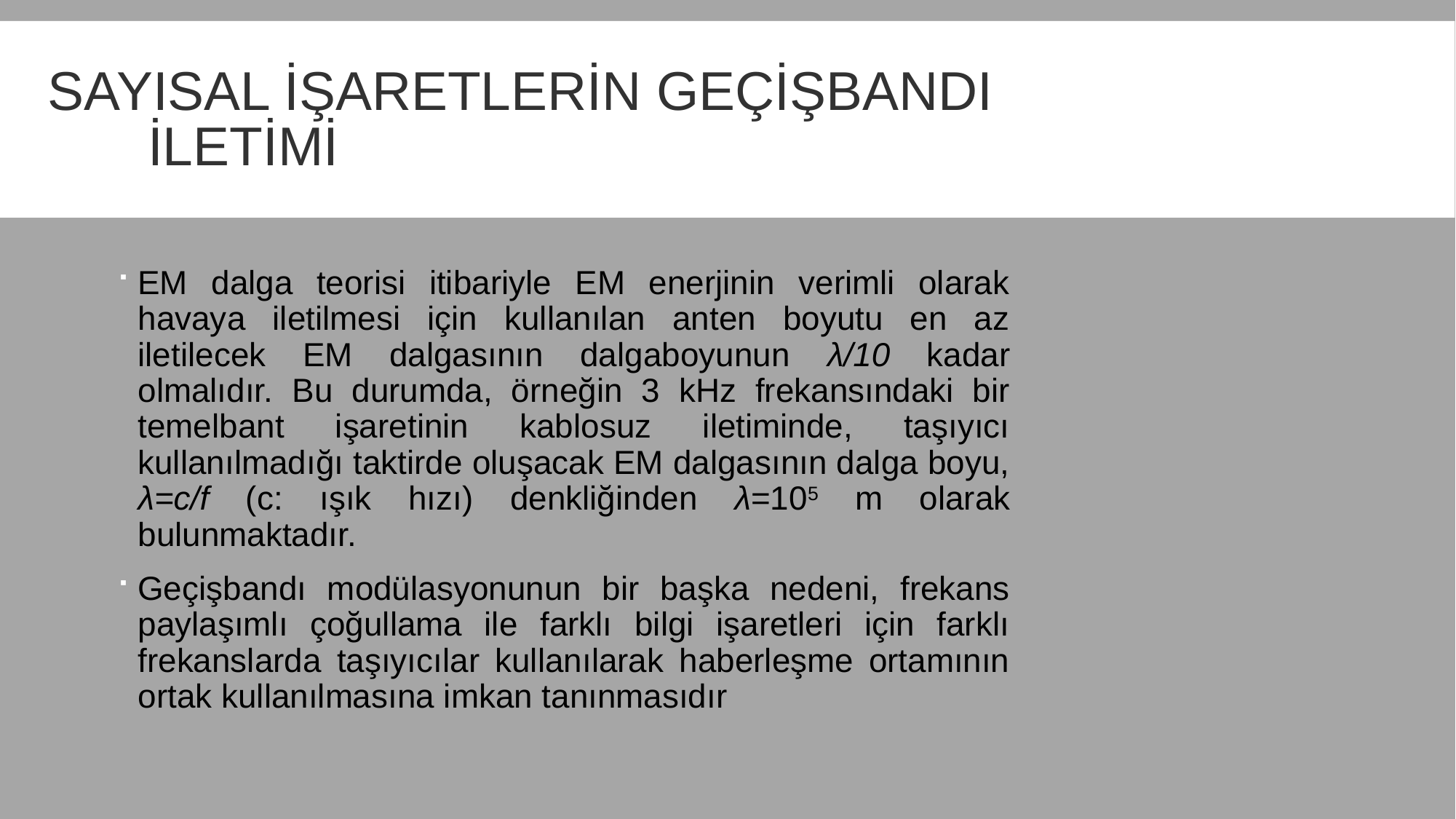

# Sayısal İşaretlerin Geçişbandı İletimi
EM dalga teorisi itibariyle EM enerjinin verimli olarak havaya iletilmesi için kullanılan anten boyutu en az iletilecek EM dalgasının dalgaboyunun λ/10 kadar olmalıdır. Bu durumda, örneğin 3 kHz frekansındaki bir temelbant işaretinin kablosuz iletiminde, taşıyıcı kullanılmadığı taktirde oluşacak EM dalgasının dalga boyu, λ=c/f (c: ışık hızı) denkliğinden λ=105 m olarak bulunmaktadır.
Geçişbandı modülasyonunun bir başka nedeni, frekans paylaşımlı çoğullama ile farklı bilgi işaretleri için farklı frekanslarda taşıyıcılar kullanılarak haberleşme ortamının ortak kullanılmasına imkan tanınmasıdır